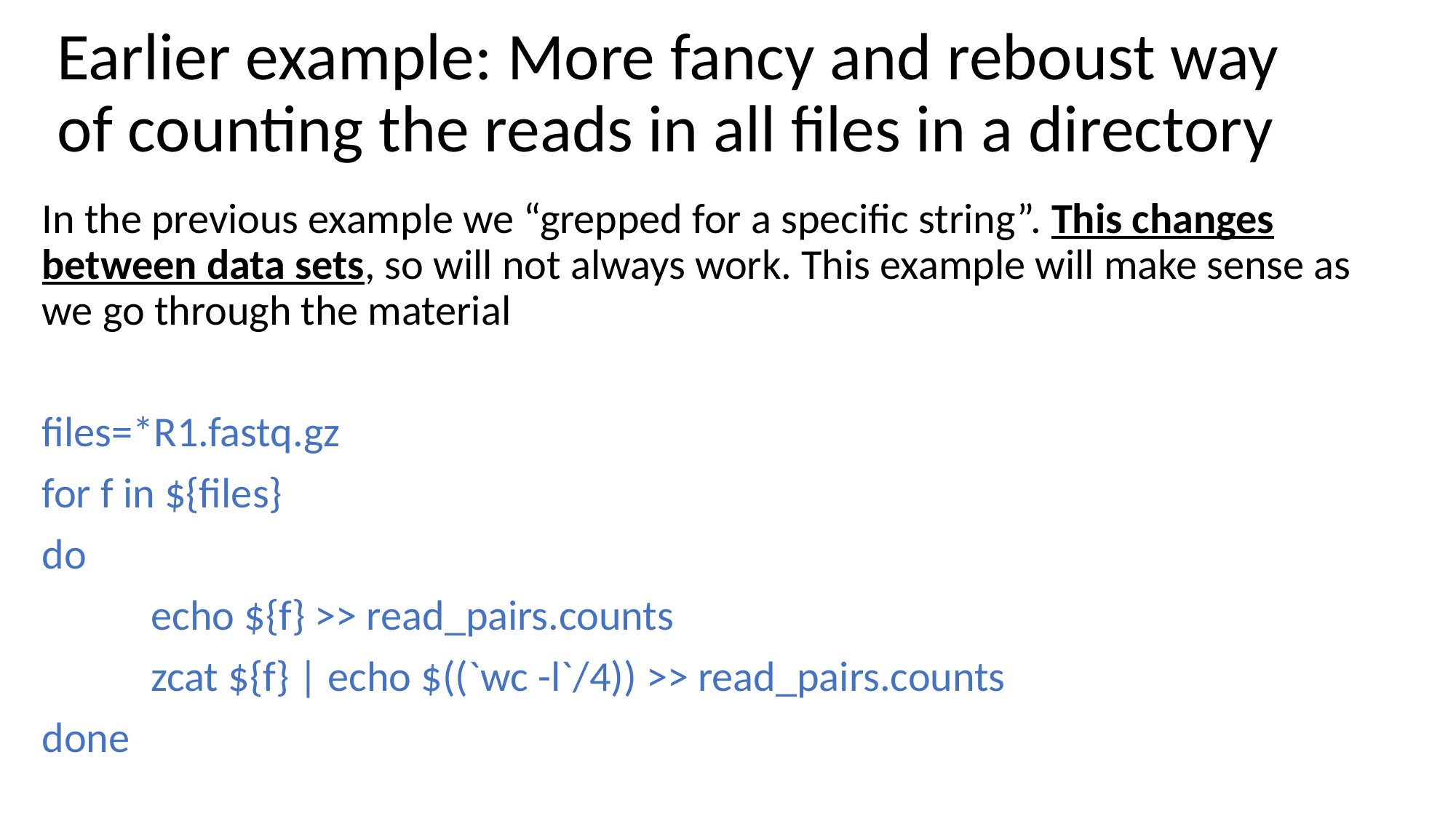

# Earlier example: More fancy and reboust way of counting the reads in all files in a directory
In the previous example we “grepped for a specific string”. This changes between data sets, so will not always work. This example will make sense as we go through the material

files=*R1.fastq.gz
for f in ${files}
do
	echo ${f} >> read_pairs.counts
	zcat ${f} | echo $((`wc -l`/4)) >> read_pairs.counts
done